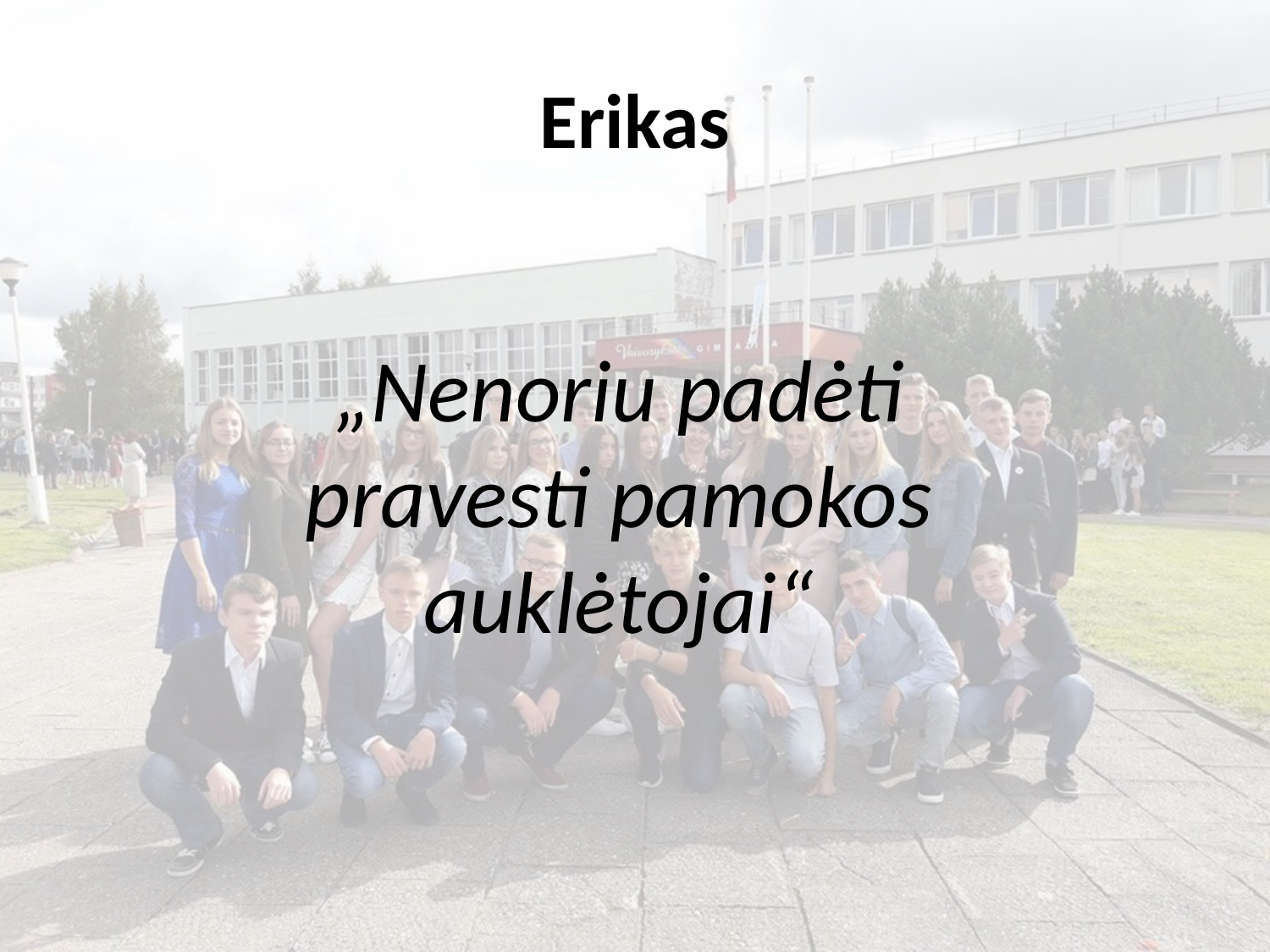

# Erikas
„Nenoriu padėti pravesti pamokos auklėtojai“